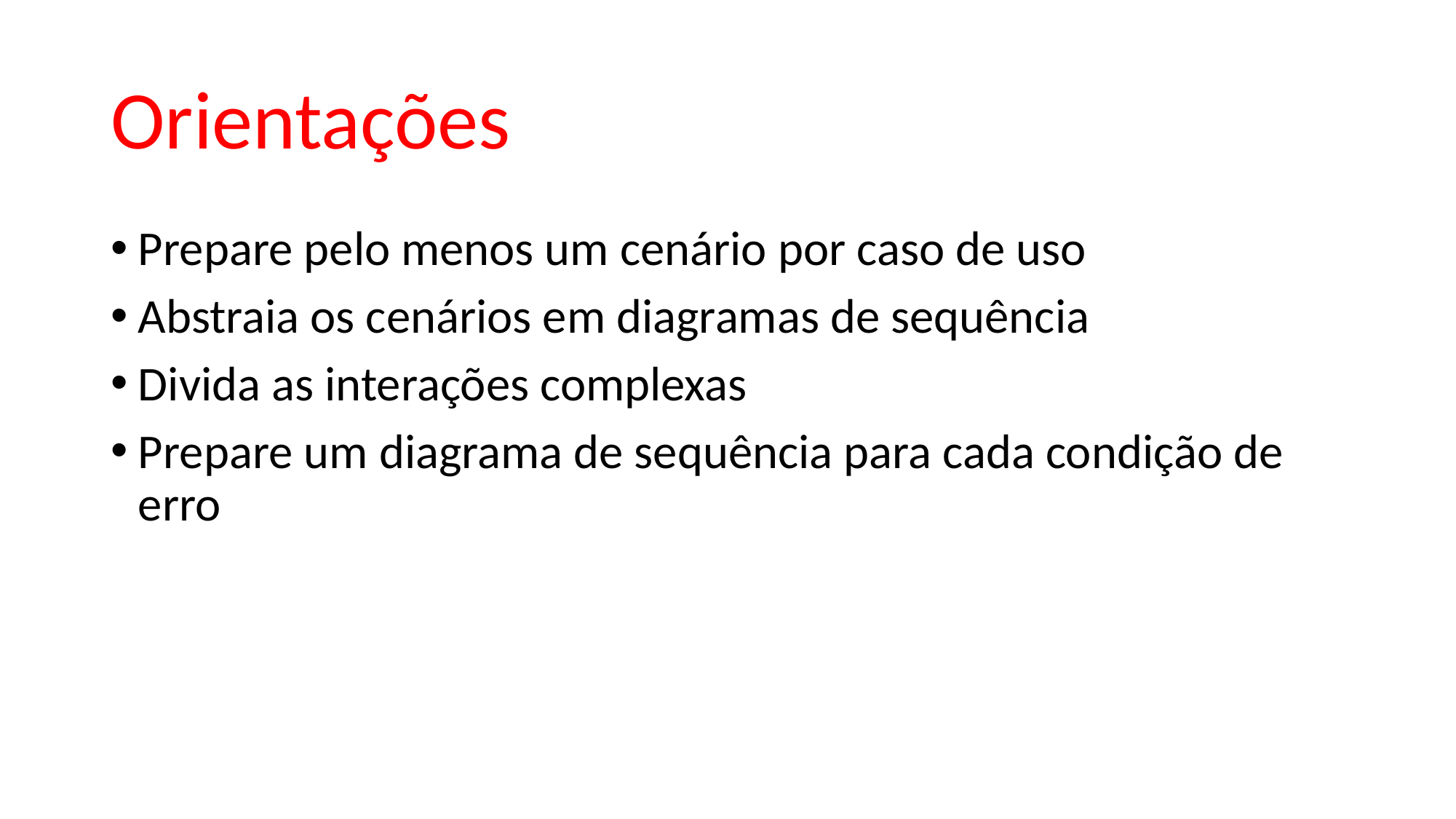

# Orientações
Prepare pelo menos um cenário por caso de uso
Abstraia os cenários em diagramas de sequência
Divida as interações complexas
Prepare um diagrama de sequência para cada condição de erro